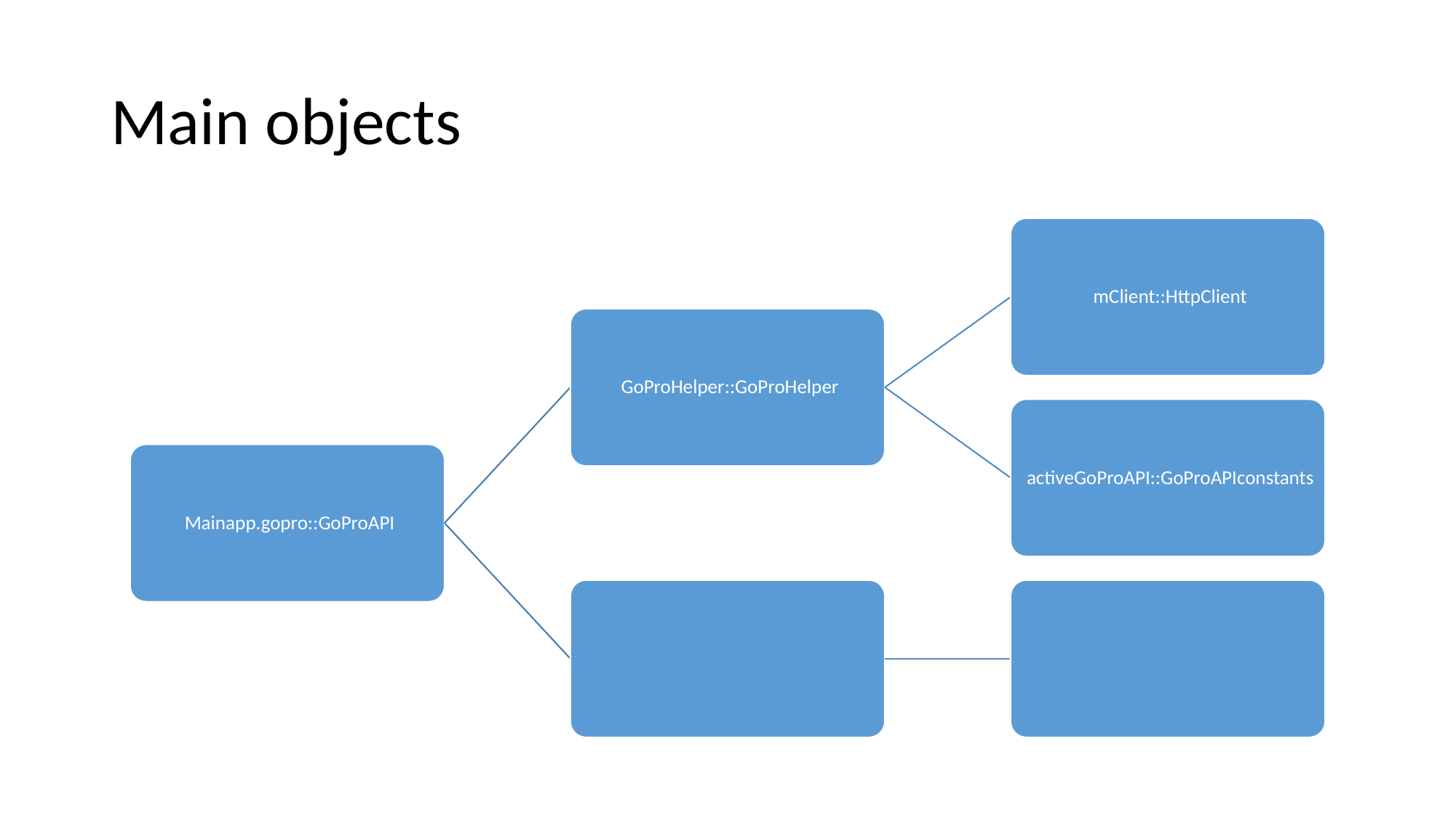

# Main objects
Mainapp.gopro::GoProAPI

GoProHelper::GoProHelper

mClient::HttpClient

activeGoProAPI::GoProAPIconstants